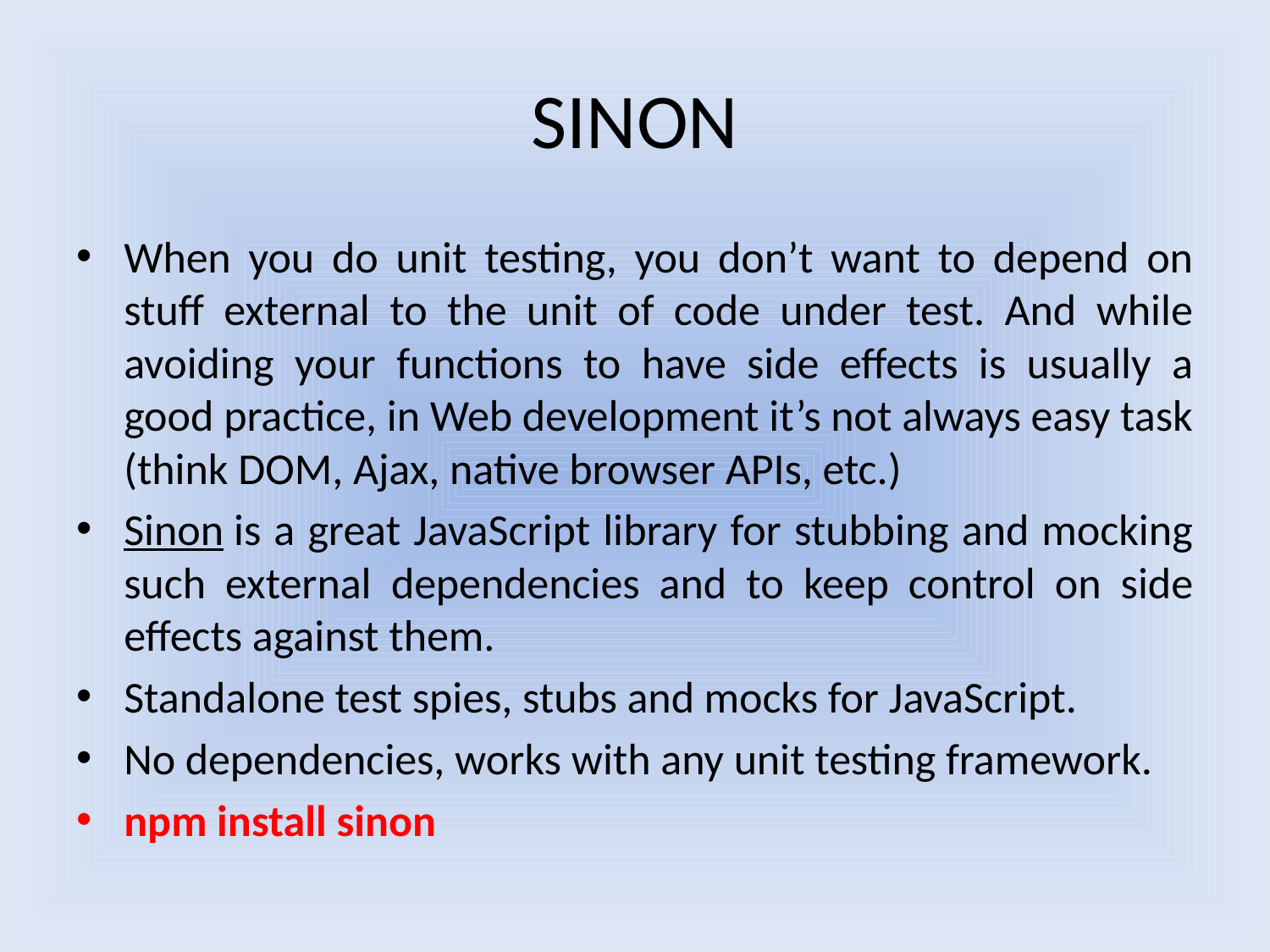

# SINON
When you do unit testing, you don’t want to depend on stuff external to the unit of code under test. And while avoiding your functions to have side effects is usually a good practice, in Web development it’s not always easy task (think DOM, Ajax, native browser APIs, etc.)
Sinon is a great JavaScript library for stubbing and mocking such external dependencies and to keep control on side effects against them.
Standalone test spies, stubs and mocks for JavaScript.
No dependencies, works with any unit testing framework.
npm install sinon